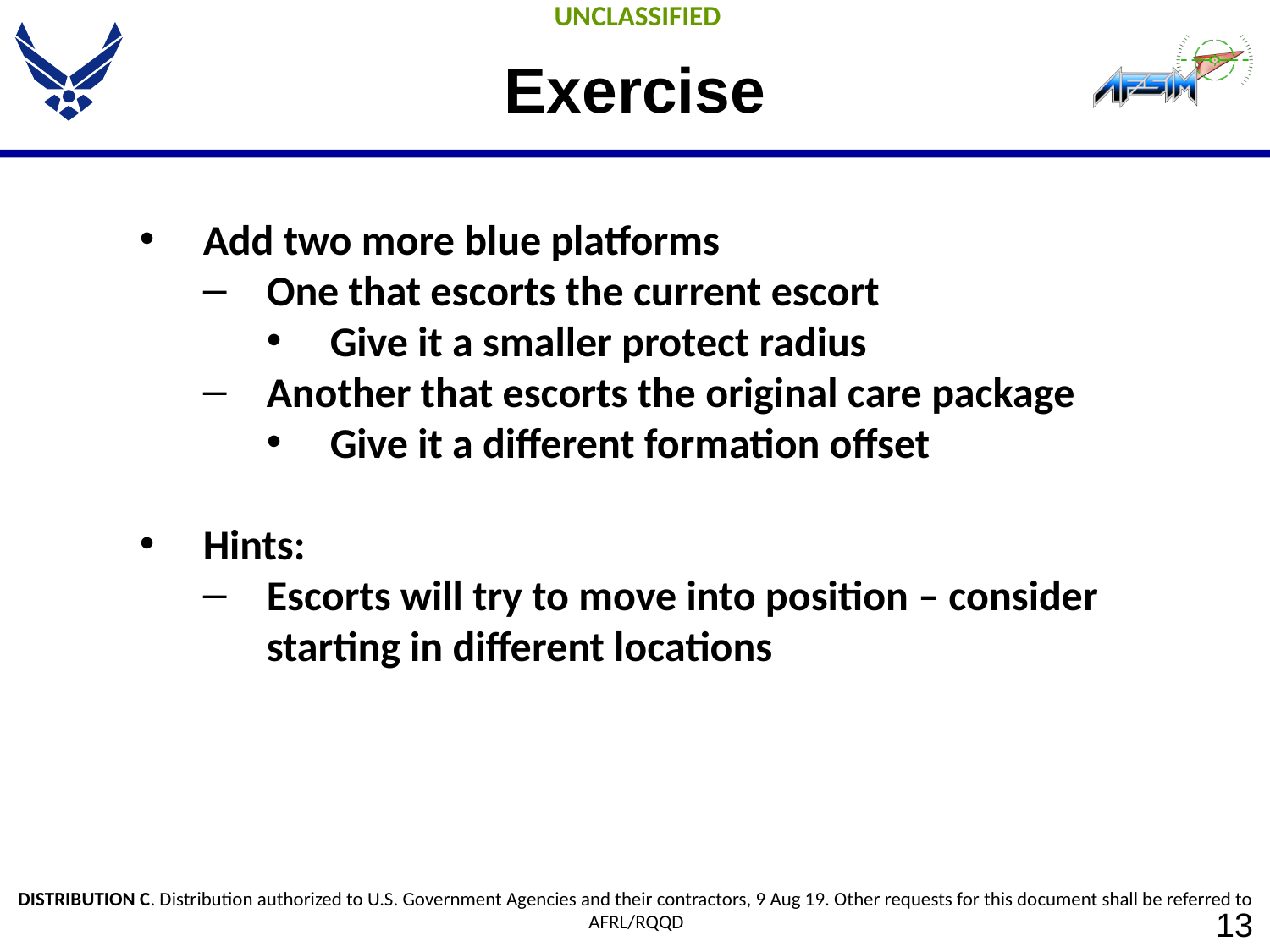

# Exercise
Add two more blue platforms
One that escorts the current escort
Give it a smaller protect radius
Another that escorts the original care package
Give it a different formation offset

Hints:
Escorts will try to move into position – consider starting in different locations